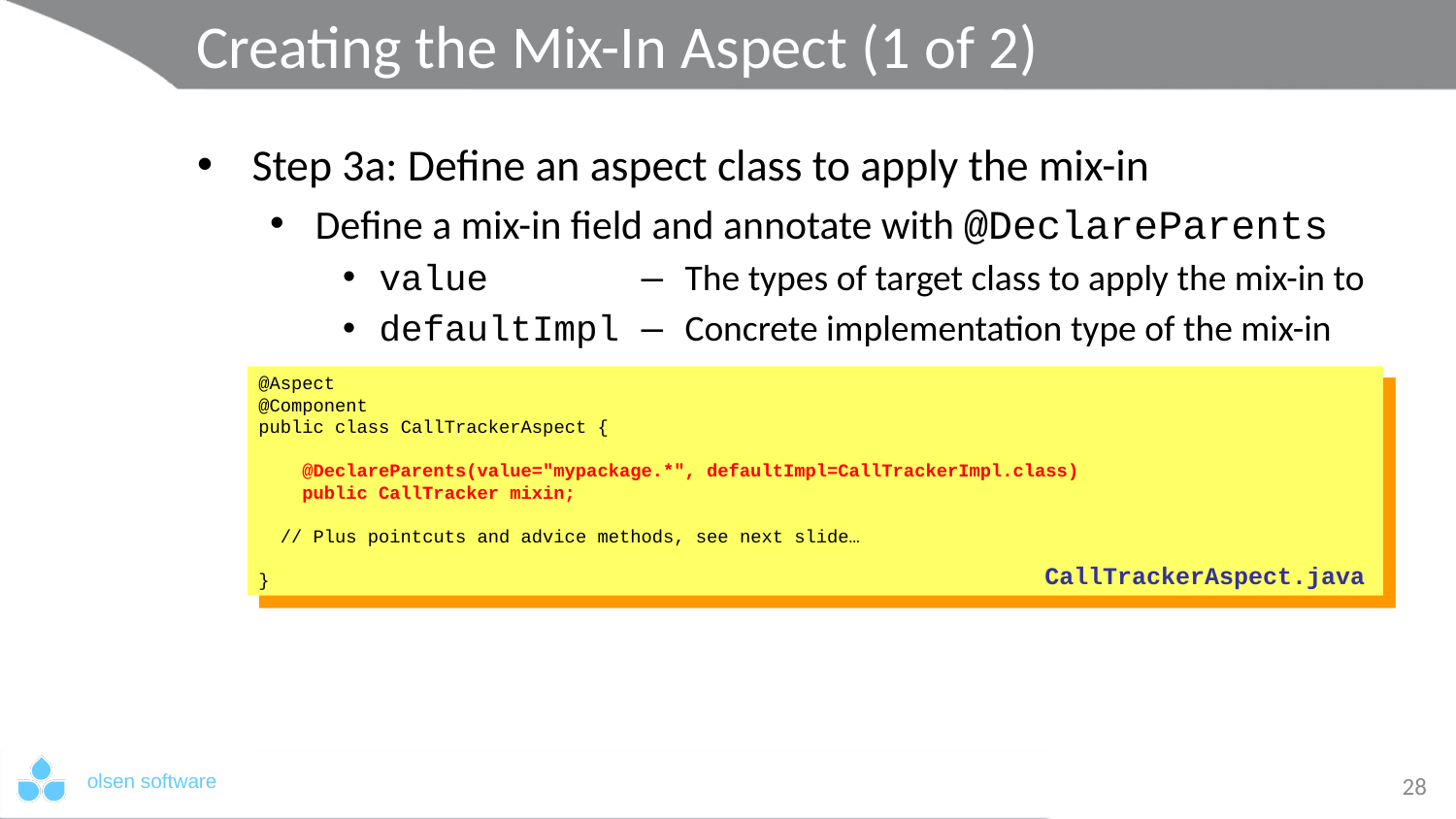

# Creating the Mix-In Aspect (1 of 2)
Step 3a: Define an aspect class to apply the mix-in
Define a mix-in field and annotate with @DeclareParents
value       – The types of target class to apply the mix-in to
defaultImpl – Concrete implementation type of the mix-in
@Aspect
@Component
public class CallTrackerAspect {

    @DeclareParents(value="mypackage.*", defaultImpl=CallTrackerImpl.class)
    public CallTracker mixin;

  // Plus pointcuts and advice methods, see next slide…

}
CallTrackerAspect.java
28